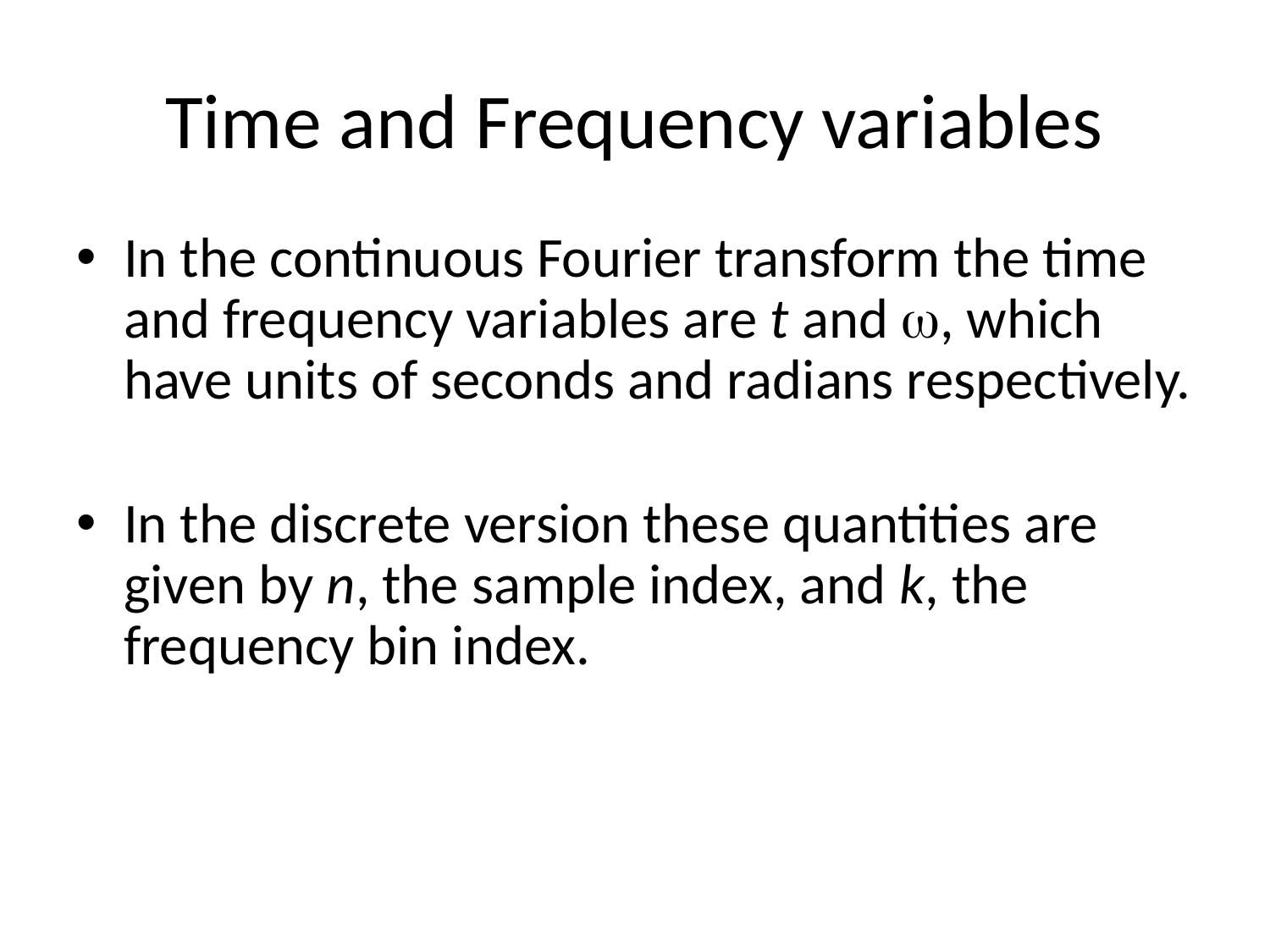

# Time and Frequency variables
In the continuous Fourier transform the time and frequency variables are t and ω, which have units of seconds and radians respectively.

In the discrete version these quantities are given by n, the sample index, and k, the frequency bin index.